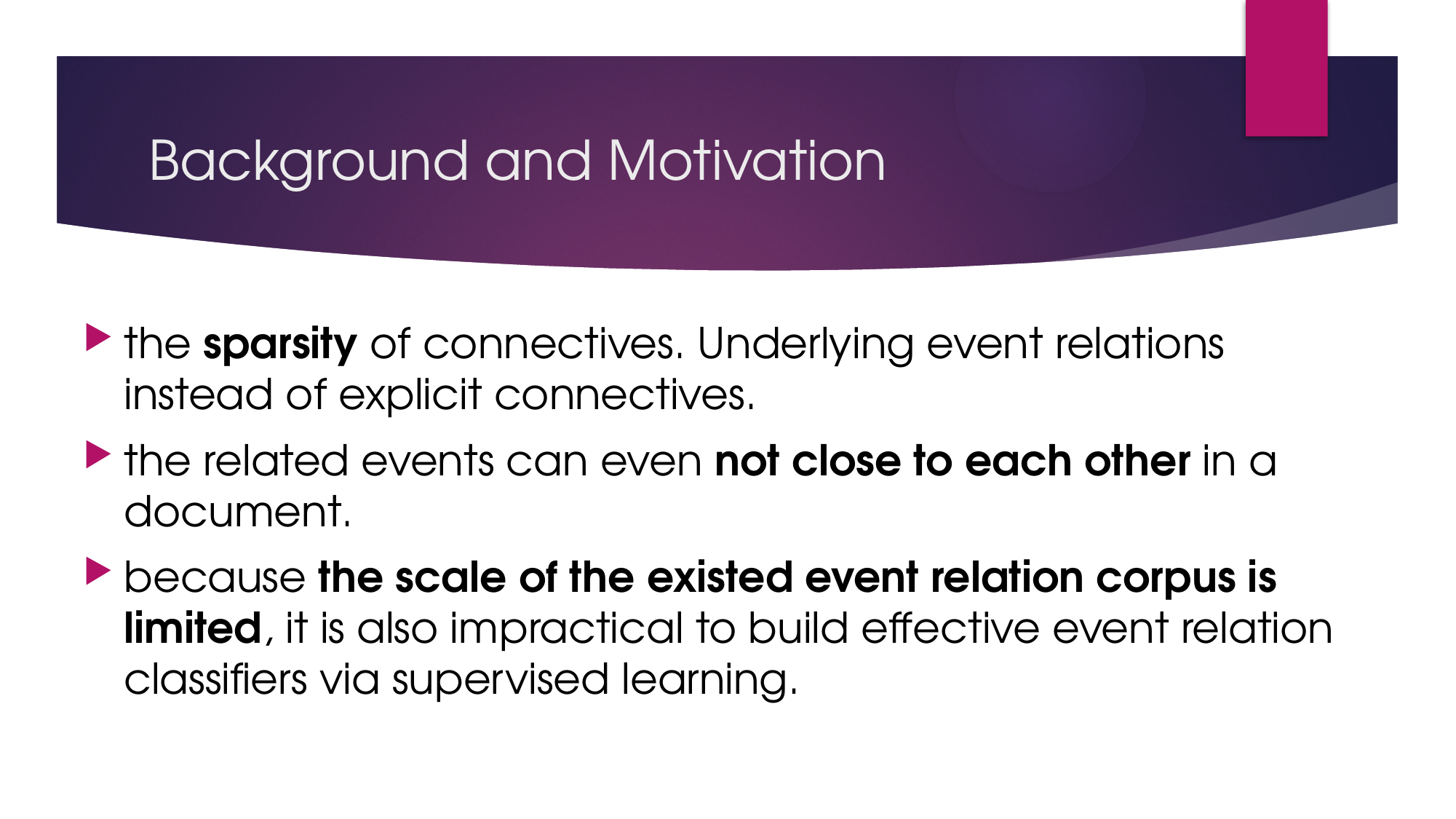

# Background and Motivation
the sparsity of connectives. Underlying event relations instead of explicit connectives.
the related events can even not close to each other in a document.
because the scale of the existed event relation corpus is limited, it is also impractical to build effective event relation classifiers via supervised learning.